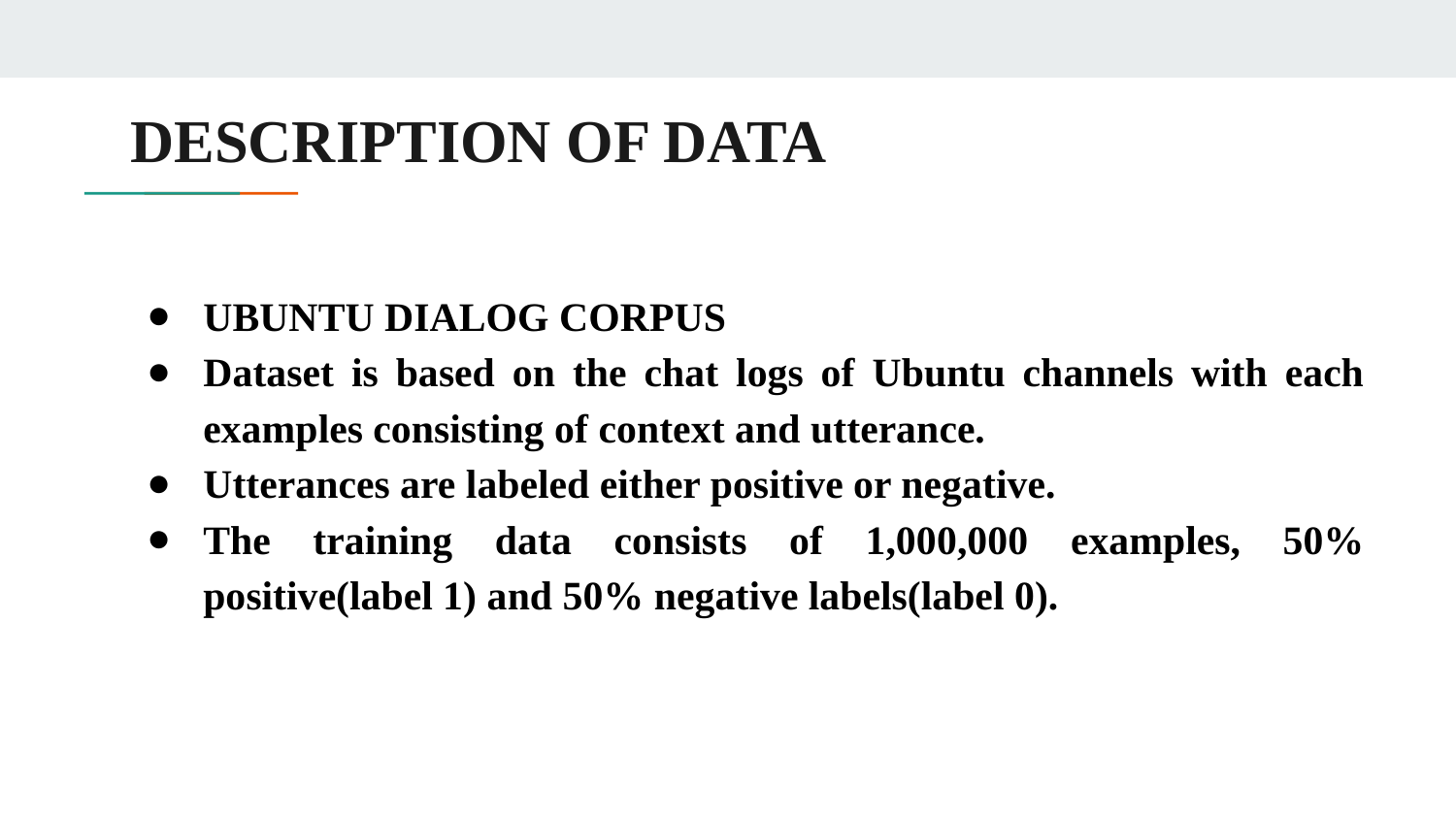

# DESCRIPTION OF DATA
UBUNTU DIALOG CORPUS
Dataset is based on the chat logs of Ubuntu channels with each examples consisting of context and utterance.
Utterances are labeled either positive or negative.
The training data consists of 1,000,000 examples, 50% positive(label 1) and 50% negative labels(label 0).